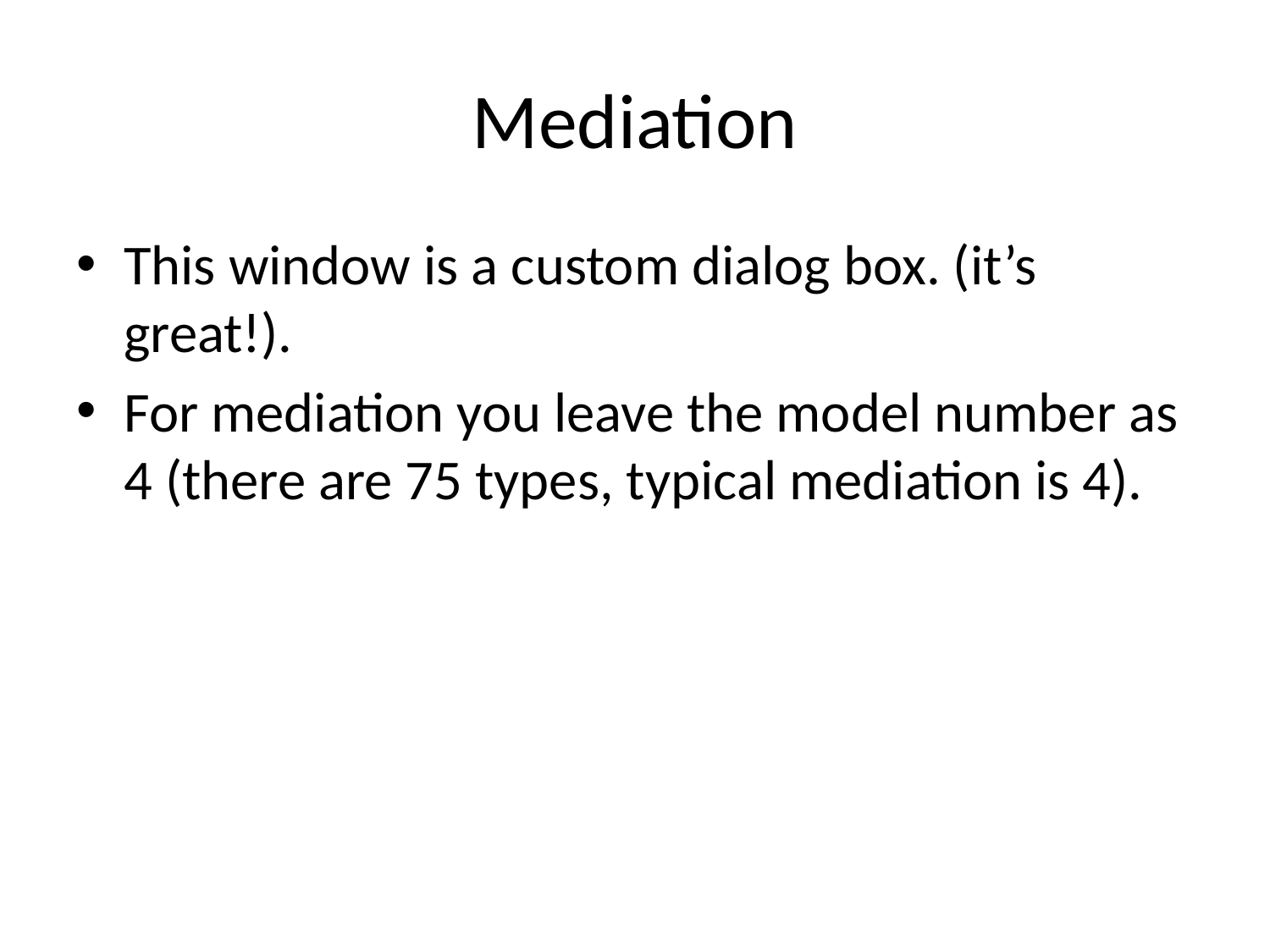

# Mediation
This window is a custom dialog box. (it’s great!).
For mediation you leave the model number as 4 (there are 75 types, typical mediation is 4).